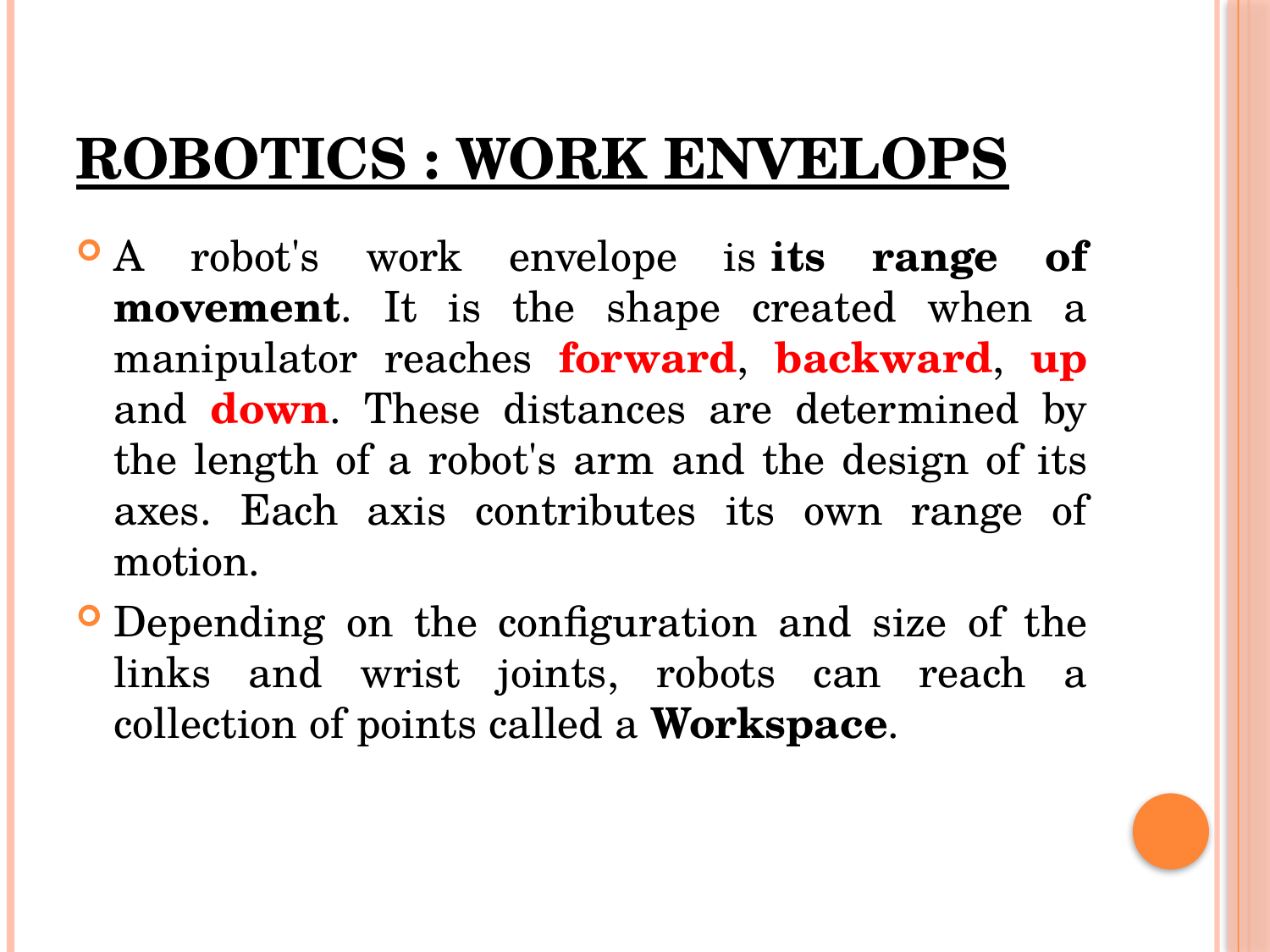

# Robotics : Work Envelops
A robot's work envelope is its range of movement. It is the shape created when a manipulator reaches forward, backward, up and down. These distances are determined by the length of a robot's arm and the design of its axes. Each axis contributes its own range of motion.
Depending on the configuration and size of the links and wrist joints, robots can reach a collection of points called a Workspace.